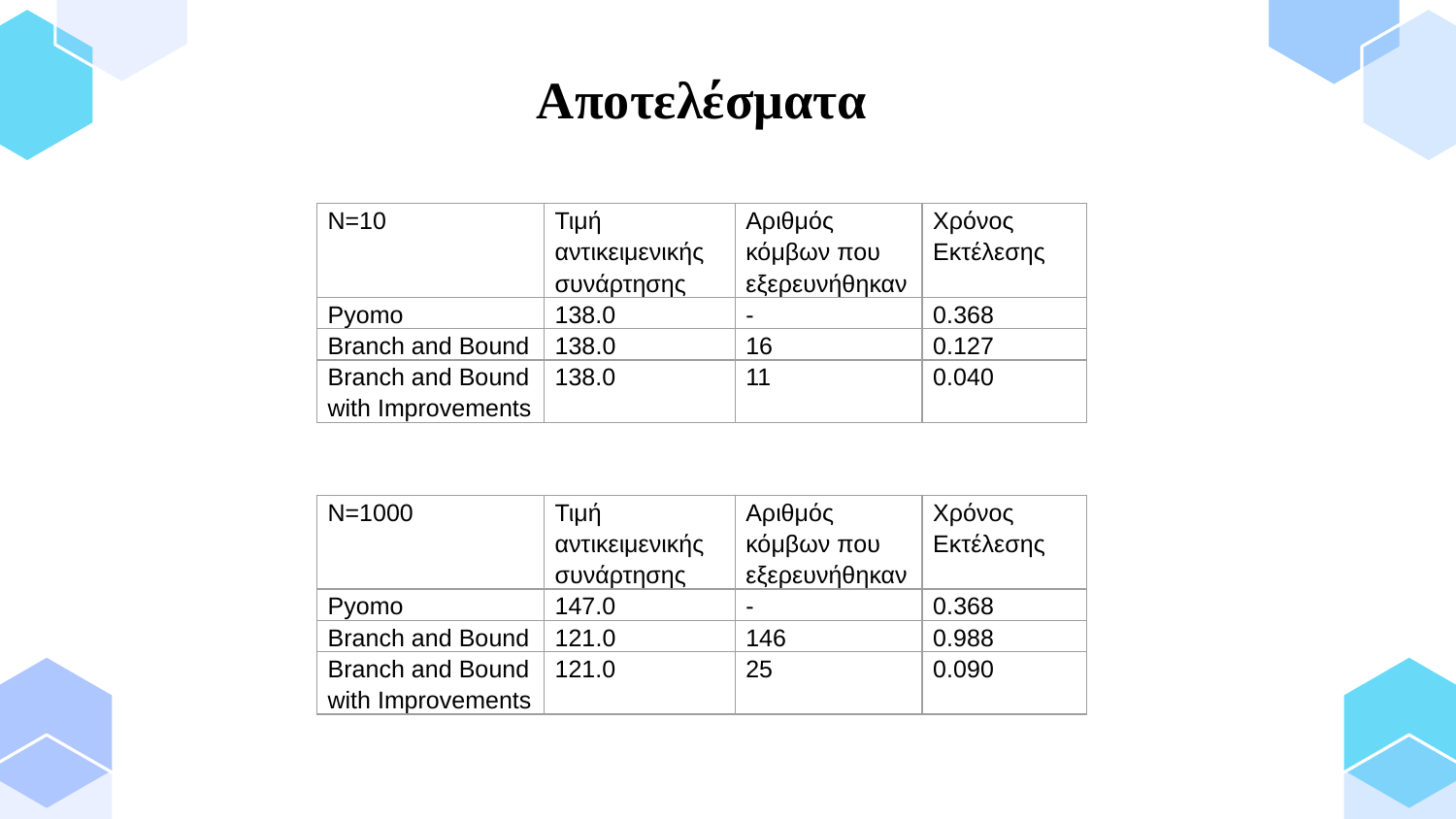

# Αποτελέσματα

| N=10 | Τιμή αντικειμενικής συνάρτησης | Αριθμός κόμβων που εξερευνήθηκαν | Χρόνος Εκτέλεσης |
| --- | --- | --- | --- |
| Pyomo | 138.0 | - | 0.368 |
| Branch and Bound | 138.0 | 16 | 0.127 |
| Branch and Bound with Improvements | 138.0 | 11 | 0.040 |

| N=1000 | Τιμή αντικειμενικής συνάρτησης | Αριθμός κόμβων που εξερευνήθηκαν | Χρόνος Εκτέλεσης |
| --- | --- | --- | --- |
| Pyomo | 147.0 | - | 0.368 |
| Branch and Bound | 121.0 | 146 | 0.988 |
| Branch and Bound with Improvements | 121.0 | 25 | 0.090 |